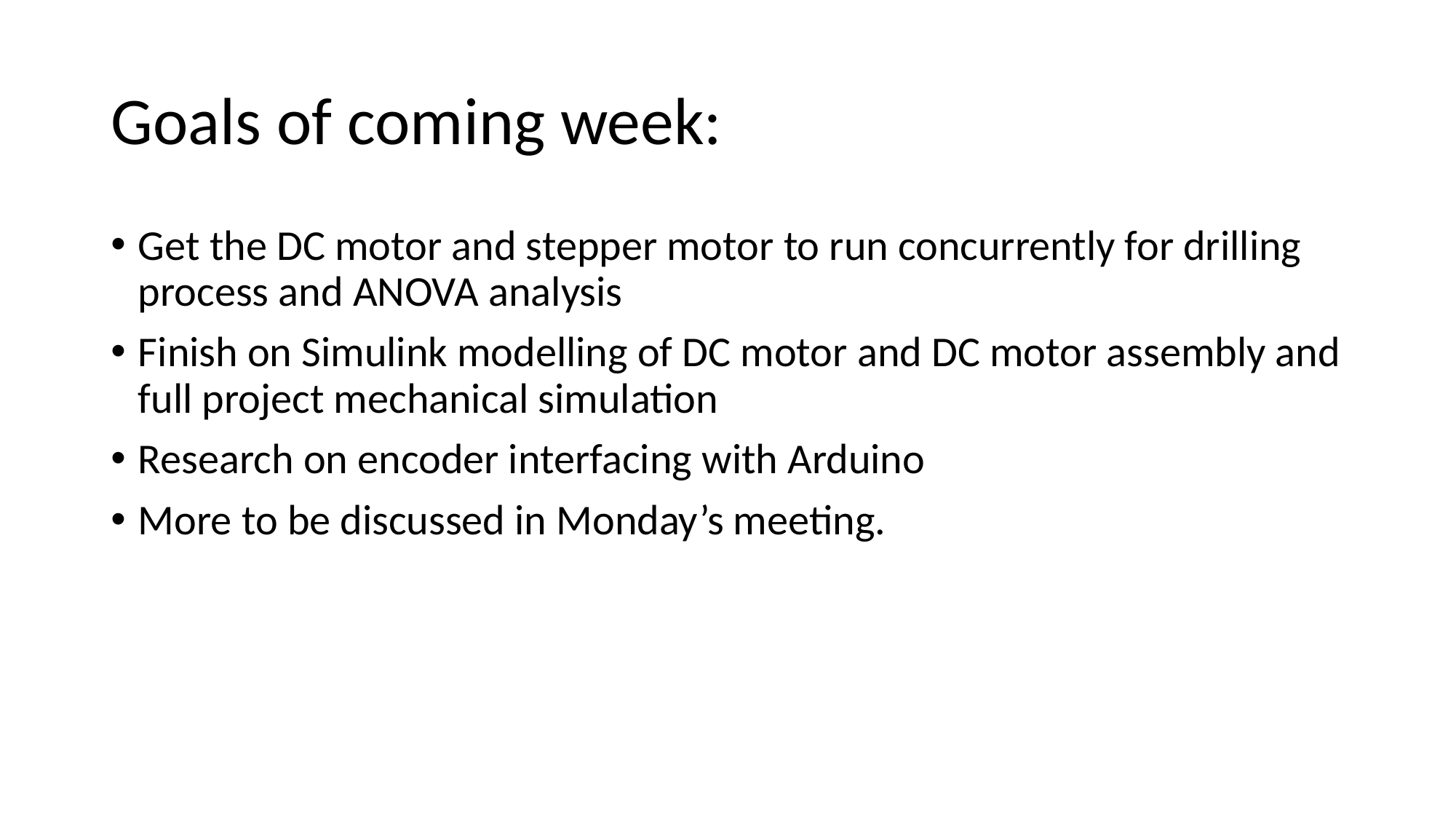

# Goals of coming week:
Get the DC motor and stepper motor to run concurrently for drilling process and ANOVA analysis
Finish on Simulink modelling of DC motor and DC motor assembly and full project mechanical simulation
Research on encoder interfacing with Arduino
More to be discussed in Monday’s meeting.